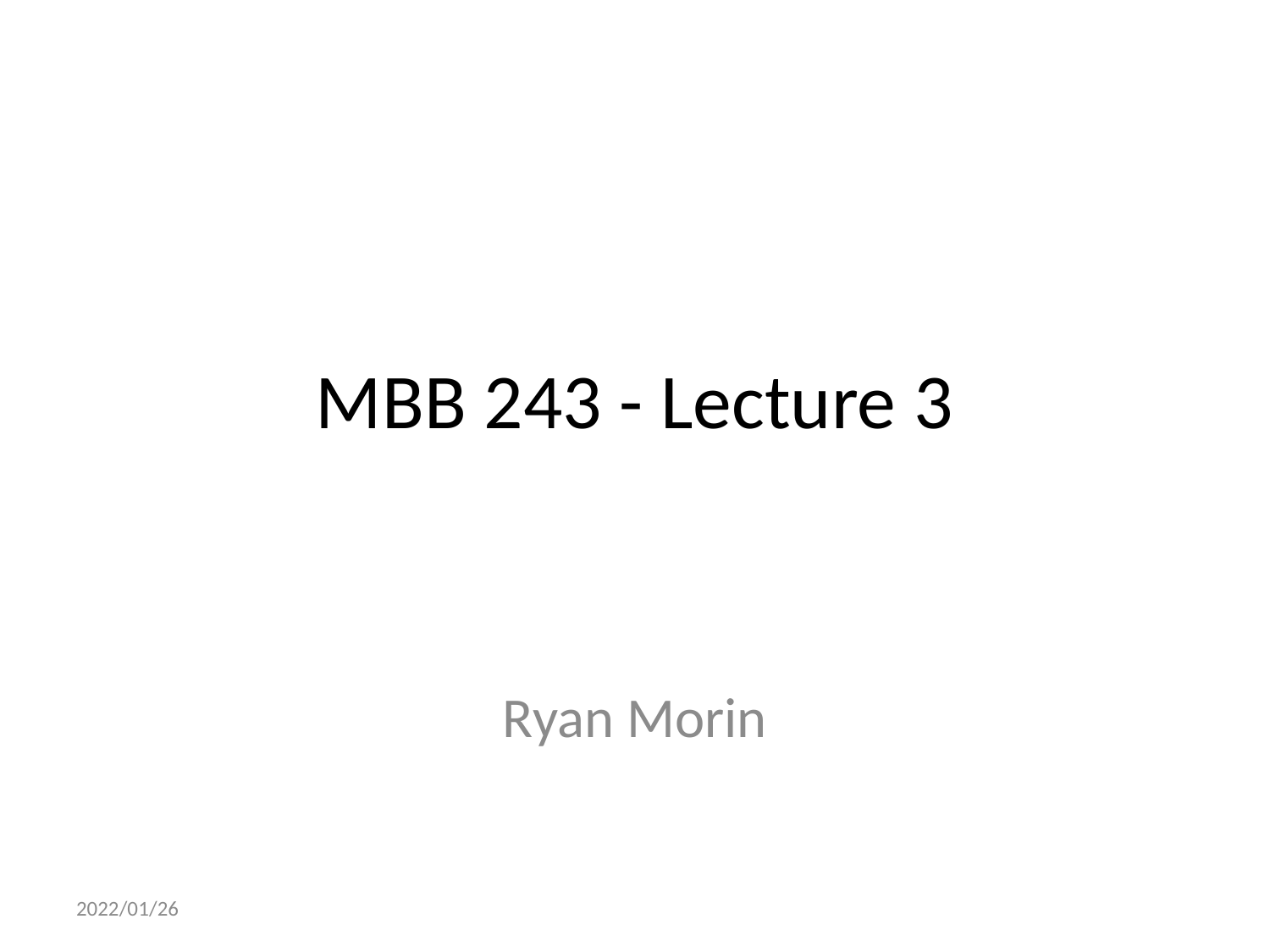

# MBB 243 - Lecture 3
Ryan Morin
2022/01/26